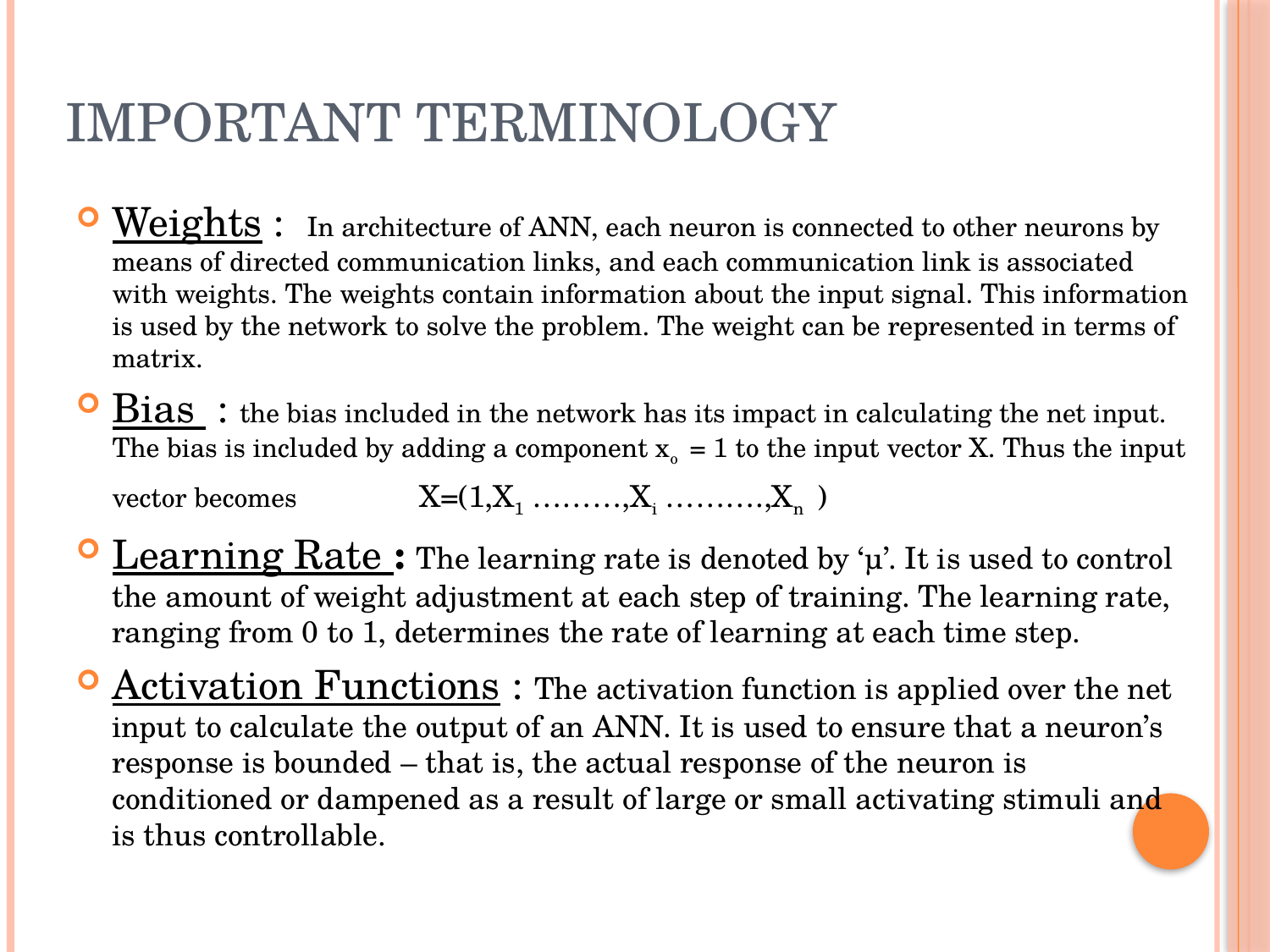

# Important terminology
Weights :  In architecture of ANN, each neuron is connected to other neurons by means of directed communication links, and each communication link is associated with weights. The weights contain information about the input signal. This information is used by the network to solve the problem. The weight can be represented in terms of matrix.
Bias  : the bias included in the network has its impact in calculating the net input. The bias is included by adding a component xo  = 1 to the input vector X. Thus the input vector becomes                X=(1,X1 ………,Xi ……….,Xn  )
Learning Rate : The learning rate is denoted by ‘µ’. It is used to control the amount of weight adjustment at each step of training. The learning rate, ranging from 0 to 1, determines the rate of learning at each time step.
Activation Functions : The activation function is applied over the net input to calculate the output of an ANN. It is used to ensure that a neuron’s response is bounded – that is, the actual response of the neuron is conditioned or dampened as a result of large or small activating stimuli and is thus controllable.